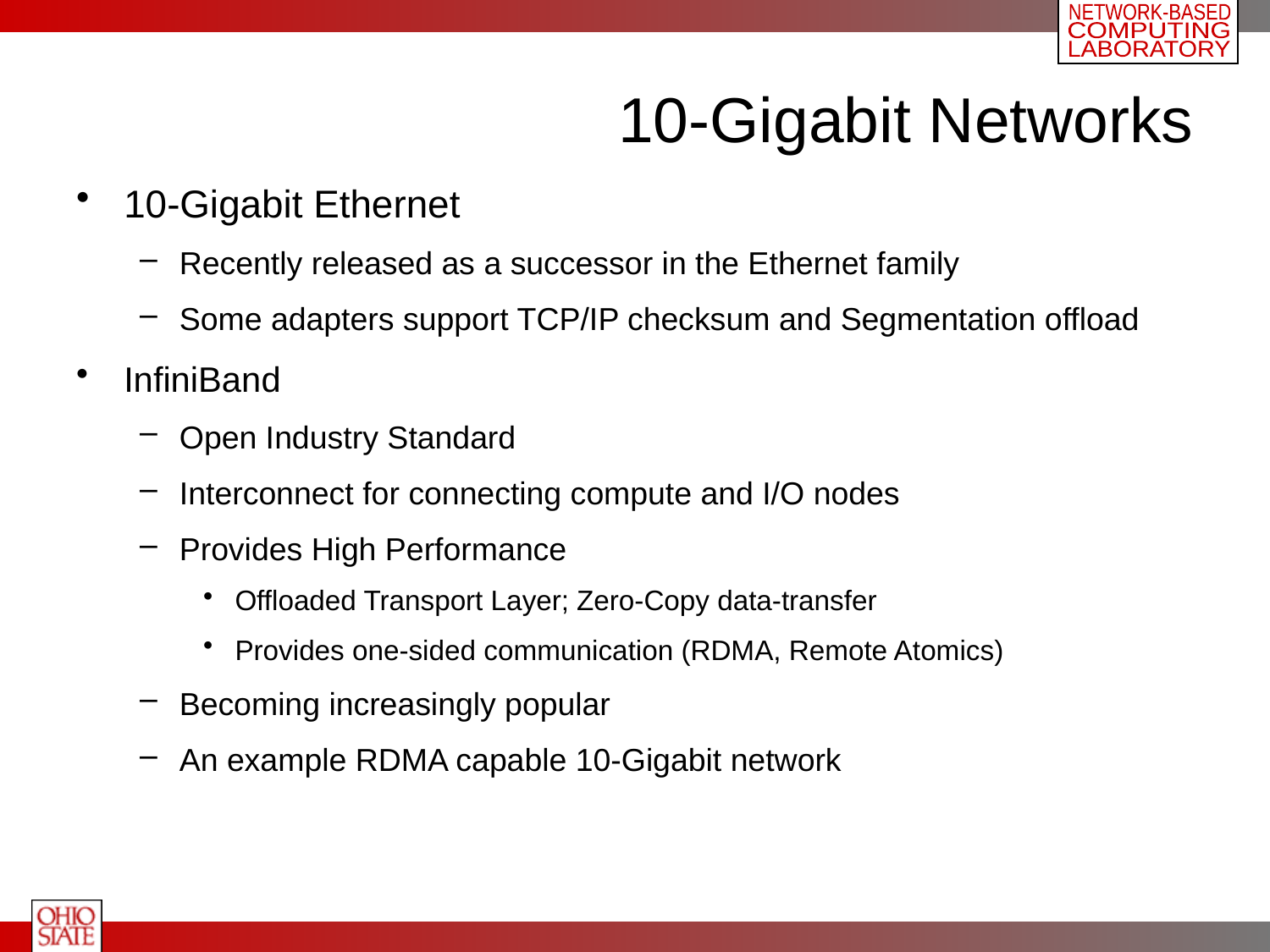

# 10-Gigabit Networks
10-Gigabit Ethernet
Recently released as a successor in the Ethernet family
Some adapters support TCP/IP checksum and Segmentation offload
InfiniBand
Open Industry Standard
Interconnect for connecting compute and I/O nodes
Provides High Performance
Offloaded Transport Layer; Zero-Copy data-transfer
Provides one-sided communication (RDMA, Remote Atomics)
Becoming increasingly popular
An example RDMA capable 10-Gigabit network